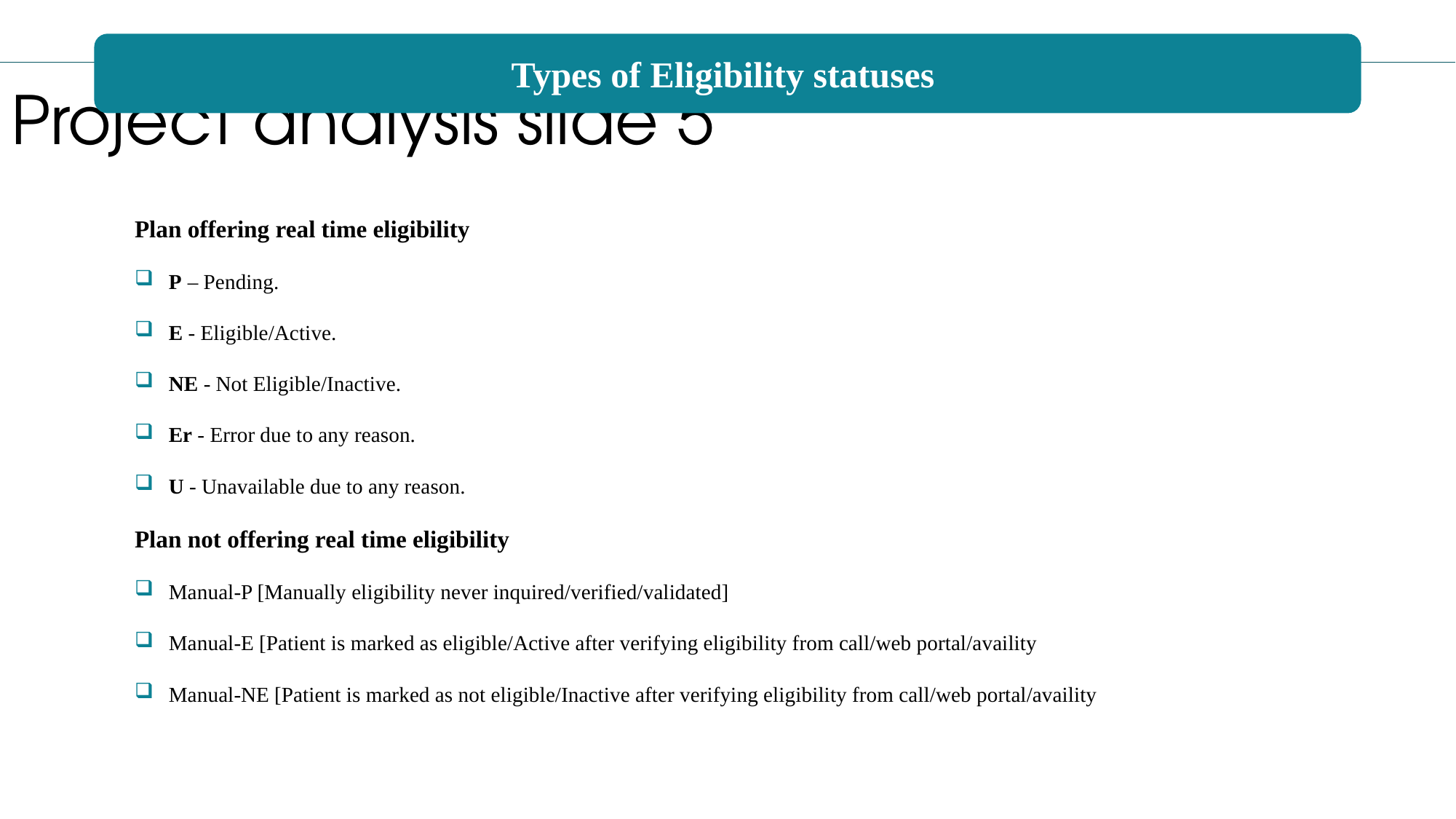

Types of Eligibility statuses
Project analysis slide 5
Plan offering real time eligibility
P – Pending.
E - Eligible/Active.
NE - Not Eligible/Inactive.
Er - Error due to any reason.
U - Unavailable due to any reason.
Plan not offering real time eligibility
Manual-P [Manually eligibility never inquired/verified/validated]
Manual-E [Patient is marked as eligible/Active after verifying eligibility from call/web portal/availity
Manual-NE [Patient is marked as not eligible/Inactive after verifying eligibility from call/web portal/availity